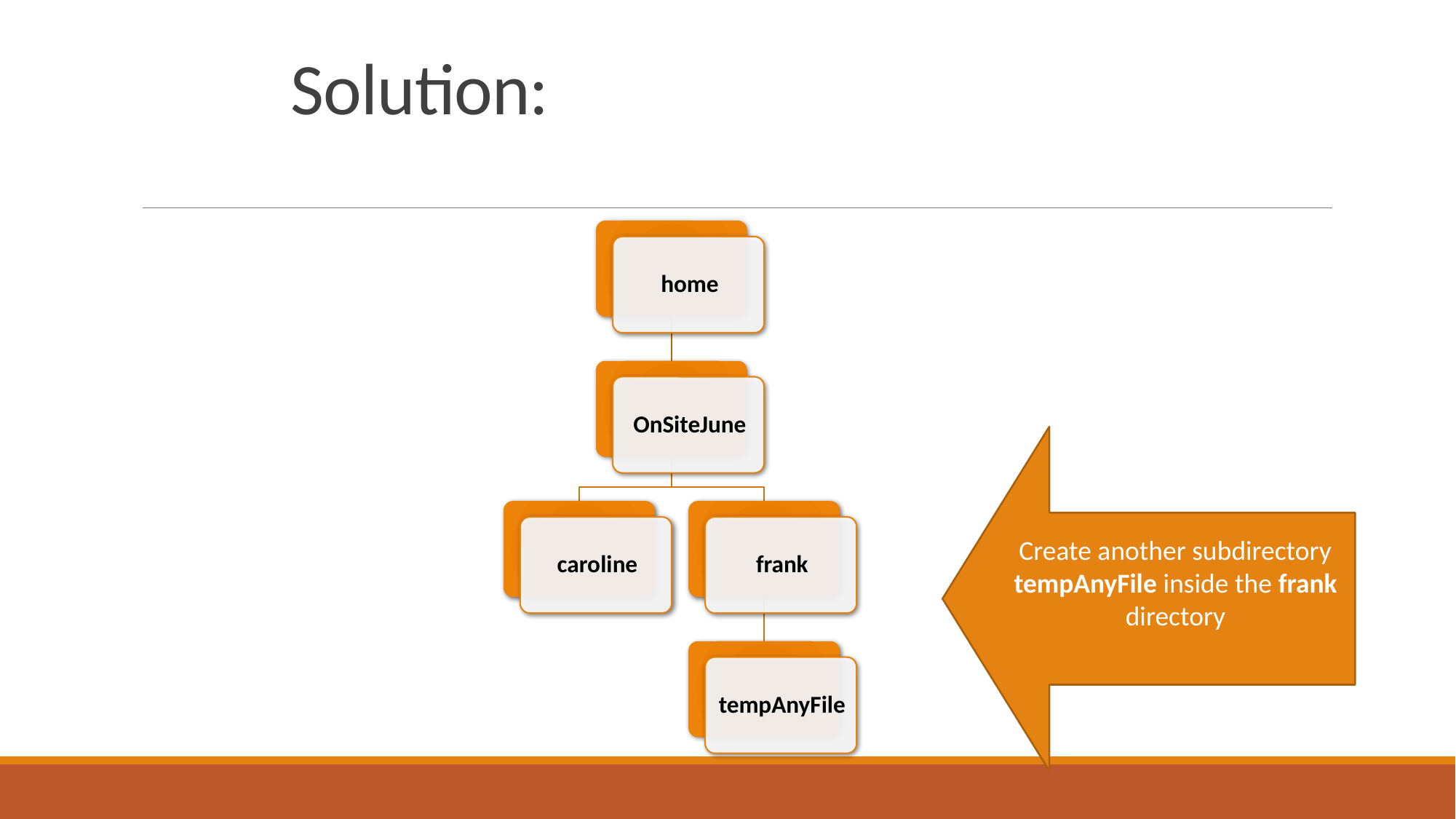

# Solution:
home
OnSiteJune
caroline
frank
tempAnyFile
Create another subdirectory tempAnyFile inside the frank directory